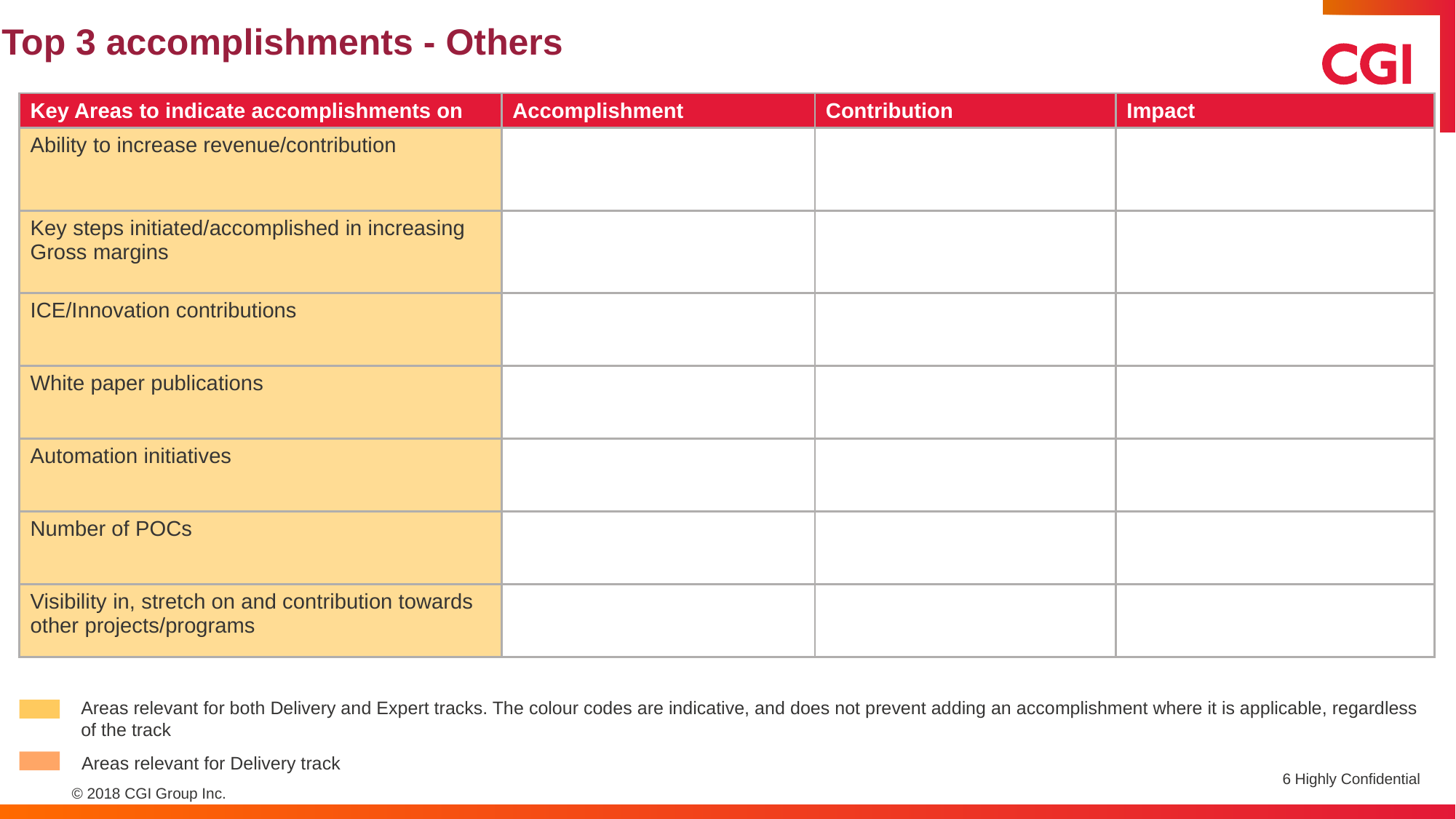

# Top 3 accomplishments - Others
| Key Areas to indicate accomplishments on | Accomplishment | Contribution | Impact |
| --- | --- | --- | --- |
| Ability to increase revenue/contribution |  |  |  |
| Key steps initiated/accomplished in increasing Gross margins |  |  |  |
| ICE/Innovation contributions |  |  |  |
| White paper publications |  |  |  |
| Automation initiatives |  |  |  |
| Number of POCs |  |  |  |
| Visibility in, stretch on and contribution towards other projects/programs |  |  |  |
Areas relevant for both Delivery and Expert tracks. The colour codes are indicative, and does not prevent adding an accomplishment where it is applicable, regardless of the track

Areas relevant for Delivery track
6 Highly Confidential